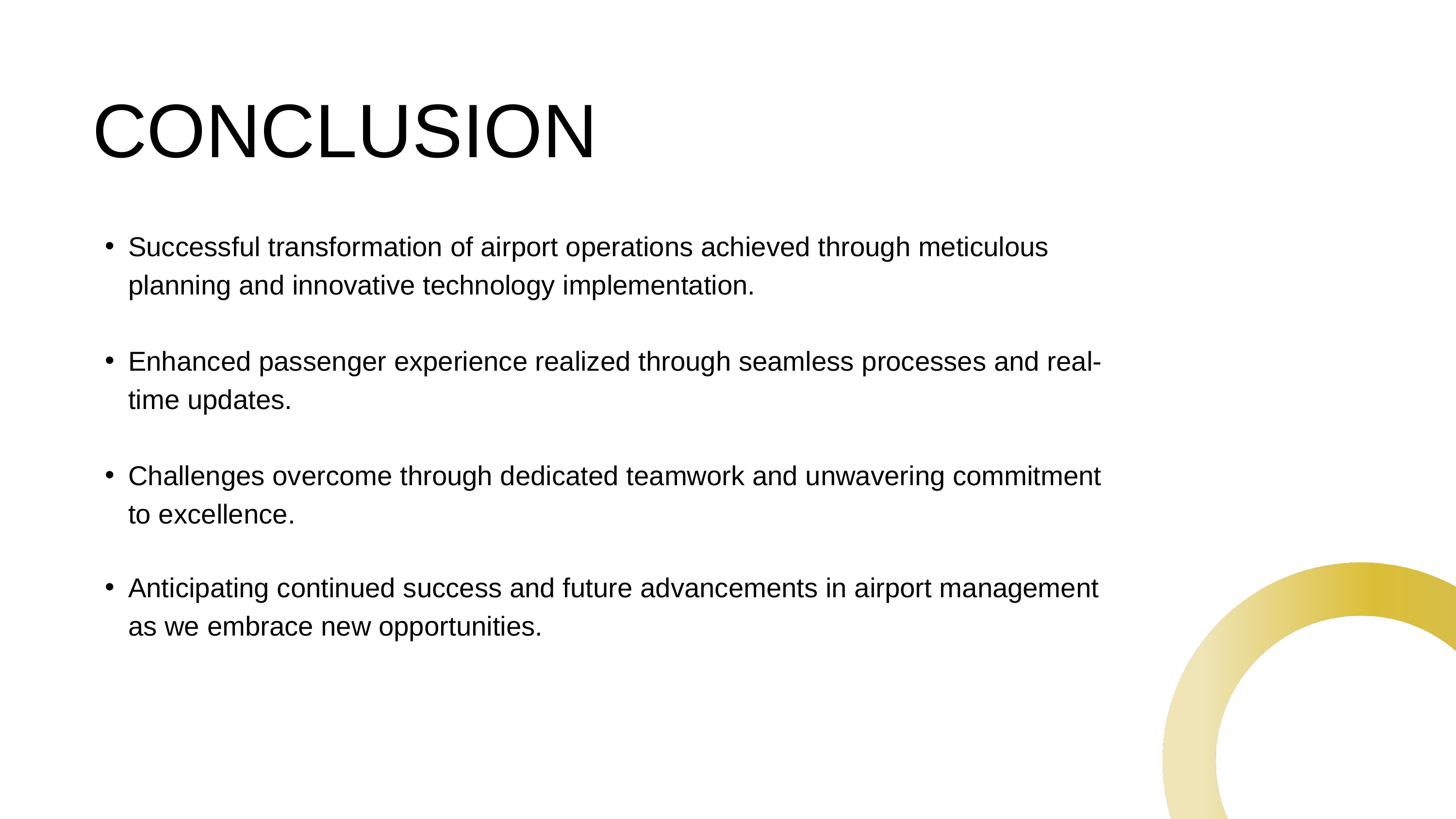

CONCLUSION
Successful transformation of airport operations achieved through meticulous planning and innovative technology implementation.

Enhanced passenger experience realized through seamless processes and real-time updates.

Challenges overcome through dedicated teamwork and unwavering commitment to excellence.

Anticipating continued success and future advancements in airport management as we embrace new opportunities.